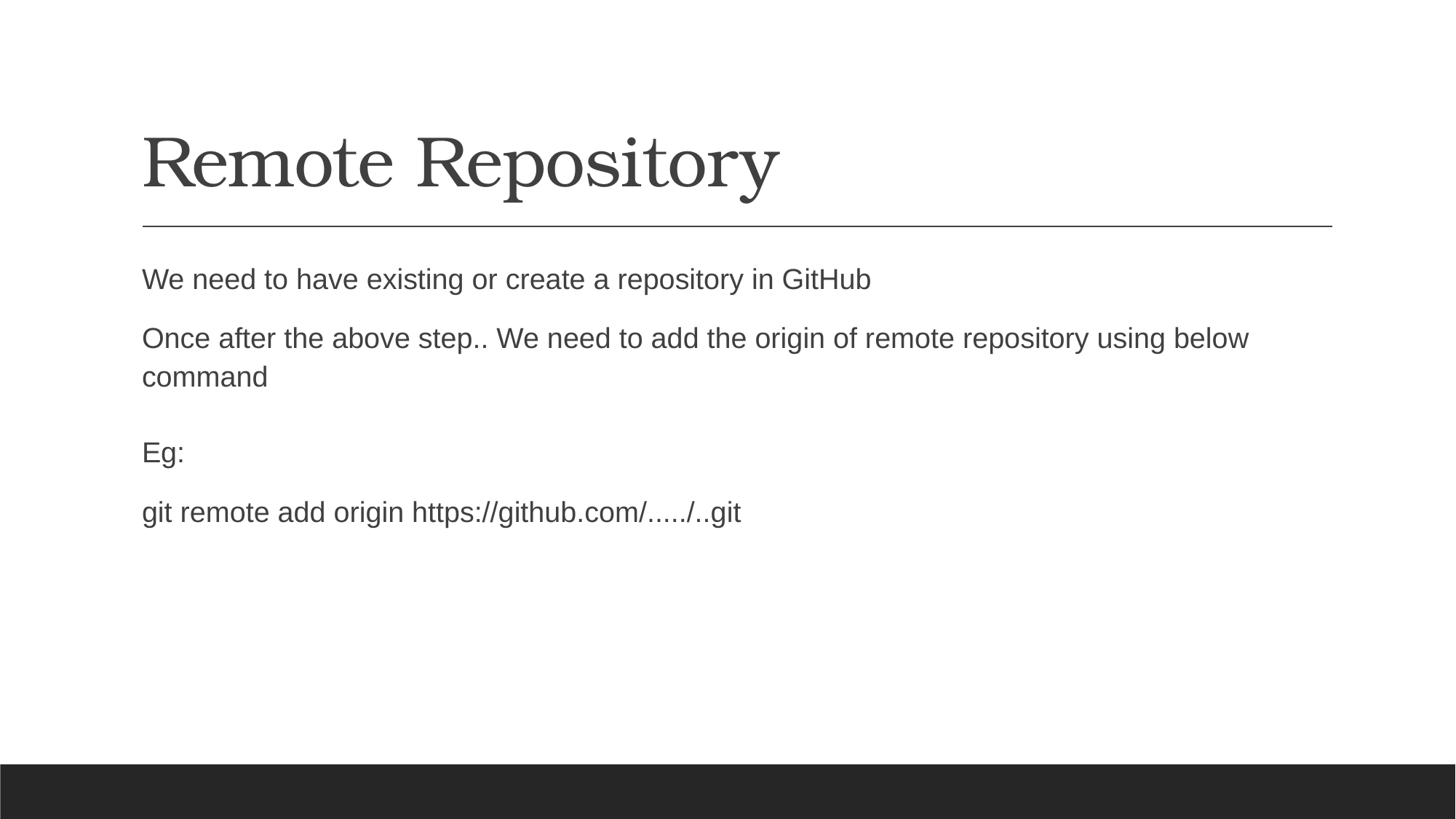

# Remote Repository
We need to have existing or create a repository in GitHub
Once after the above step.. We need to add the origin of remote repository using below command
Eg:
git remote add origin https://github.com/...../..git